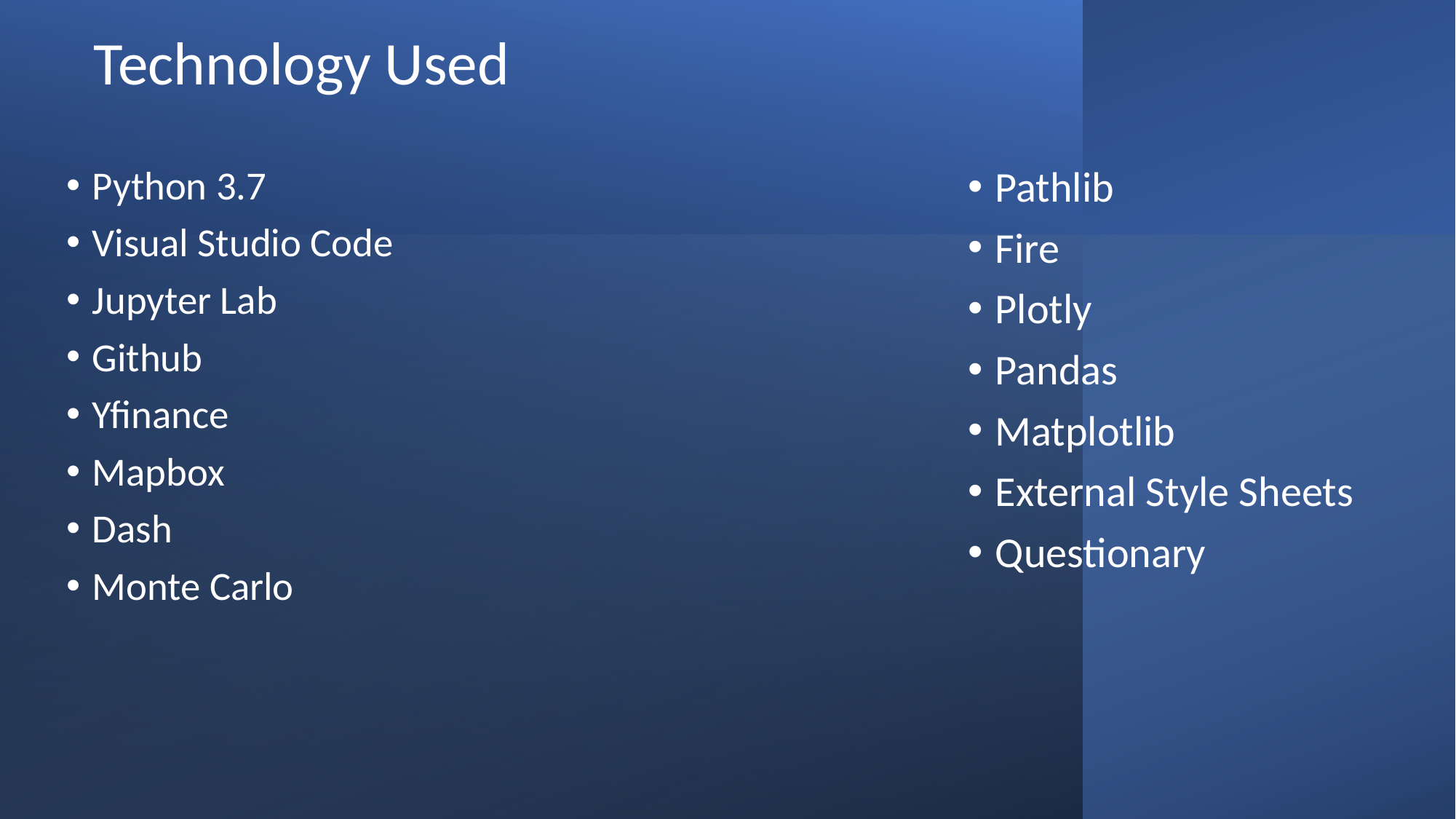

Technology Used
Python 3.7
Visual Studio Code
Jupyter Lab
Github
Yfinance
Mapbox
Dash
Monte Carlo
Pathlib
Fire
Plotly
Pandas
Matplotlib
External Style Sheets
Questionary